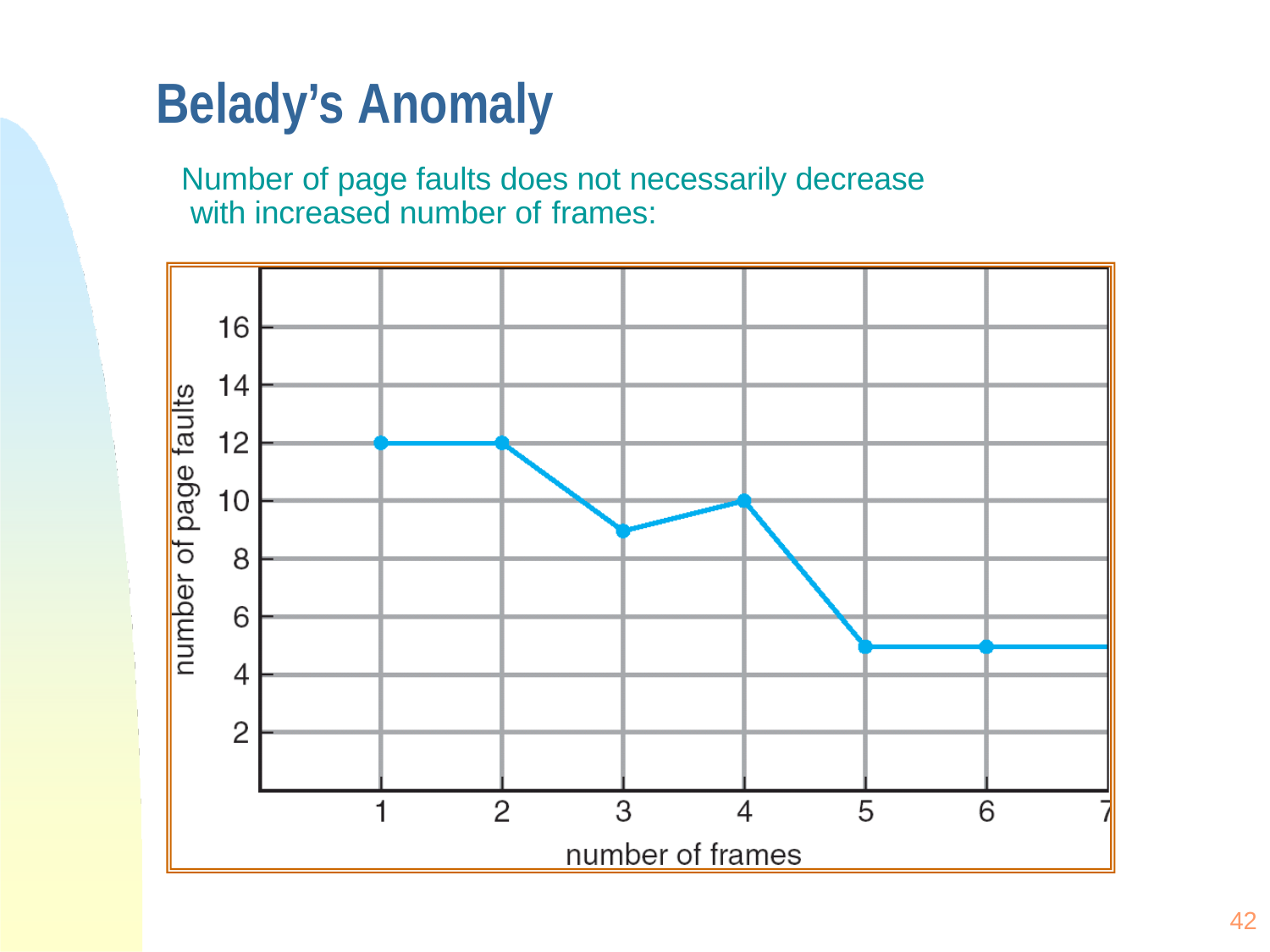

Belady’s Anomaly
Number of page faults does not necessarily decrease  with increased number of frames:

42